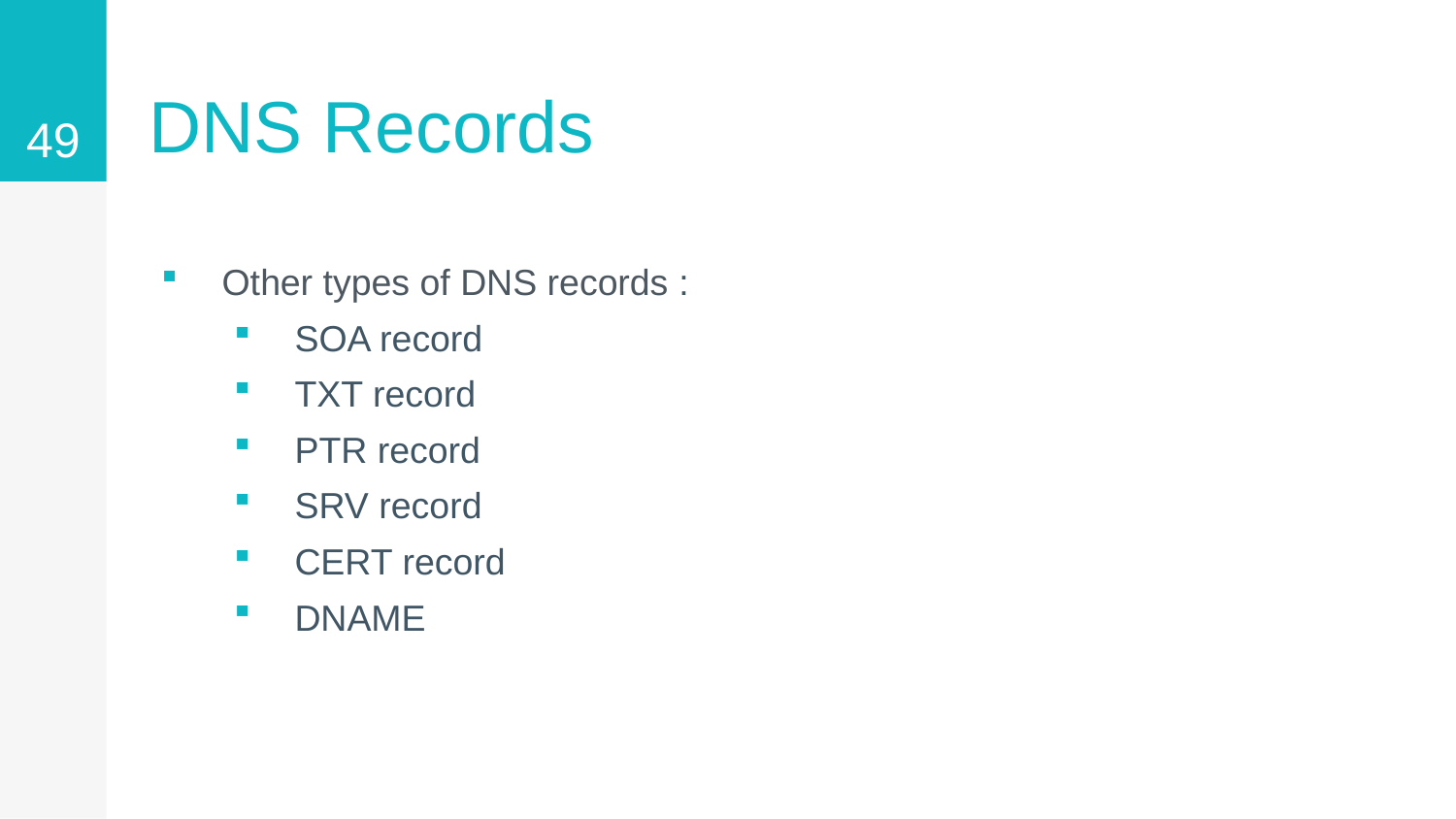

49
# DNS Records
Other types of DNS records :
SOA record
TXT record
PTR record
SRV record
CERT record
DNAME